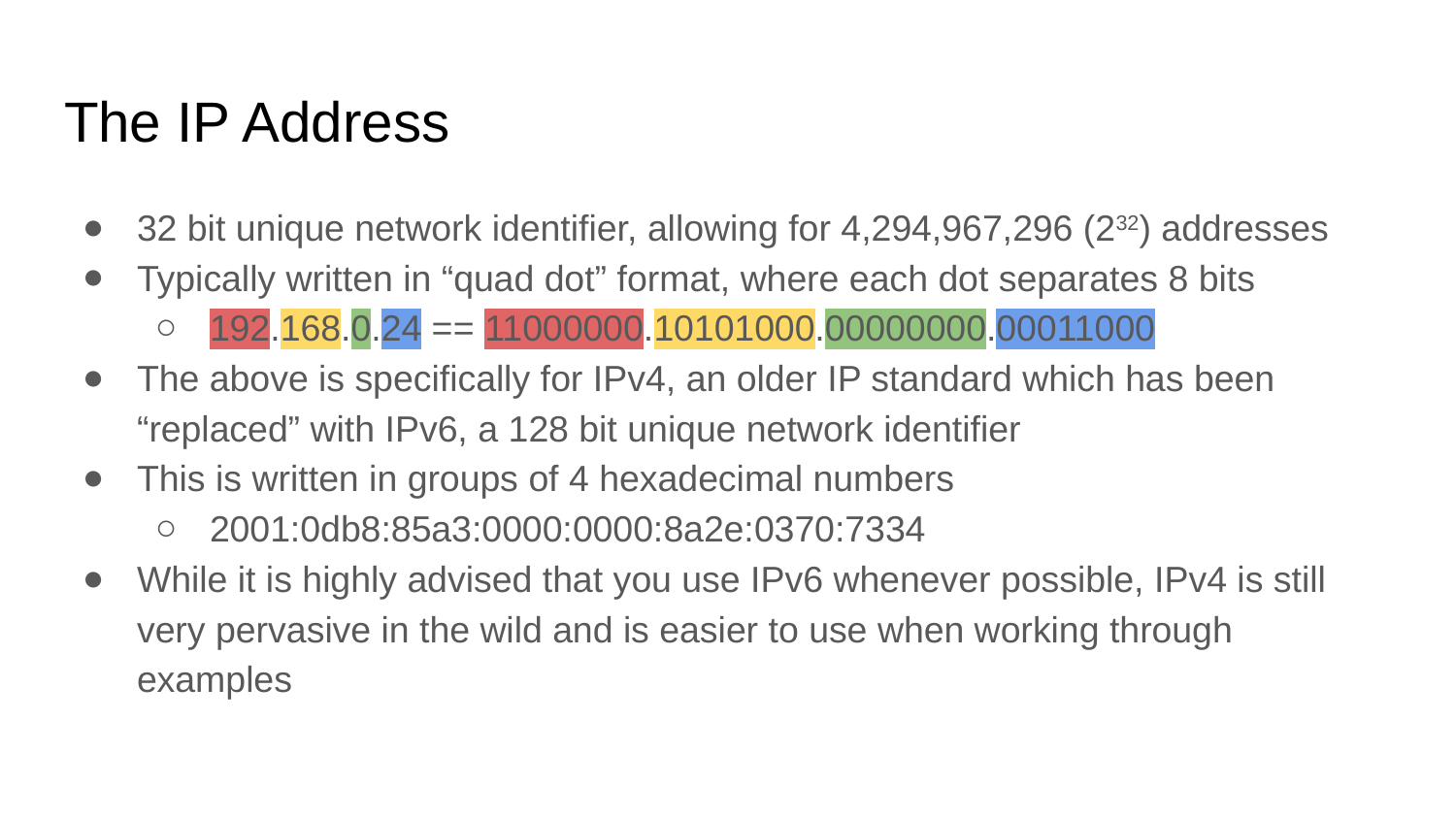

# The IP Address
32 bit unique network identifier, allowing for 4,294,967,296 (232) addresses
Typically written in “quad dot” format, where each dot separates 8 bits
192.168.0.24 == 11000000.10101000.00000000.00011000
The above is specifically for IPv4, an older IP standard which has been “replaced” with IPv6, a 128 bit unique network identifier
This is written in groups of 4 hexadecimal numbers
2001:0db8:85a3:0000:0000:8a2e:0370:7334
While it is highly advised that you use IPv6 whenever possible, IPv4 is still very pervasive in the wild and is easier to use when working through examples